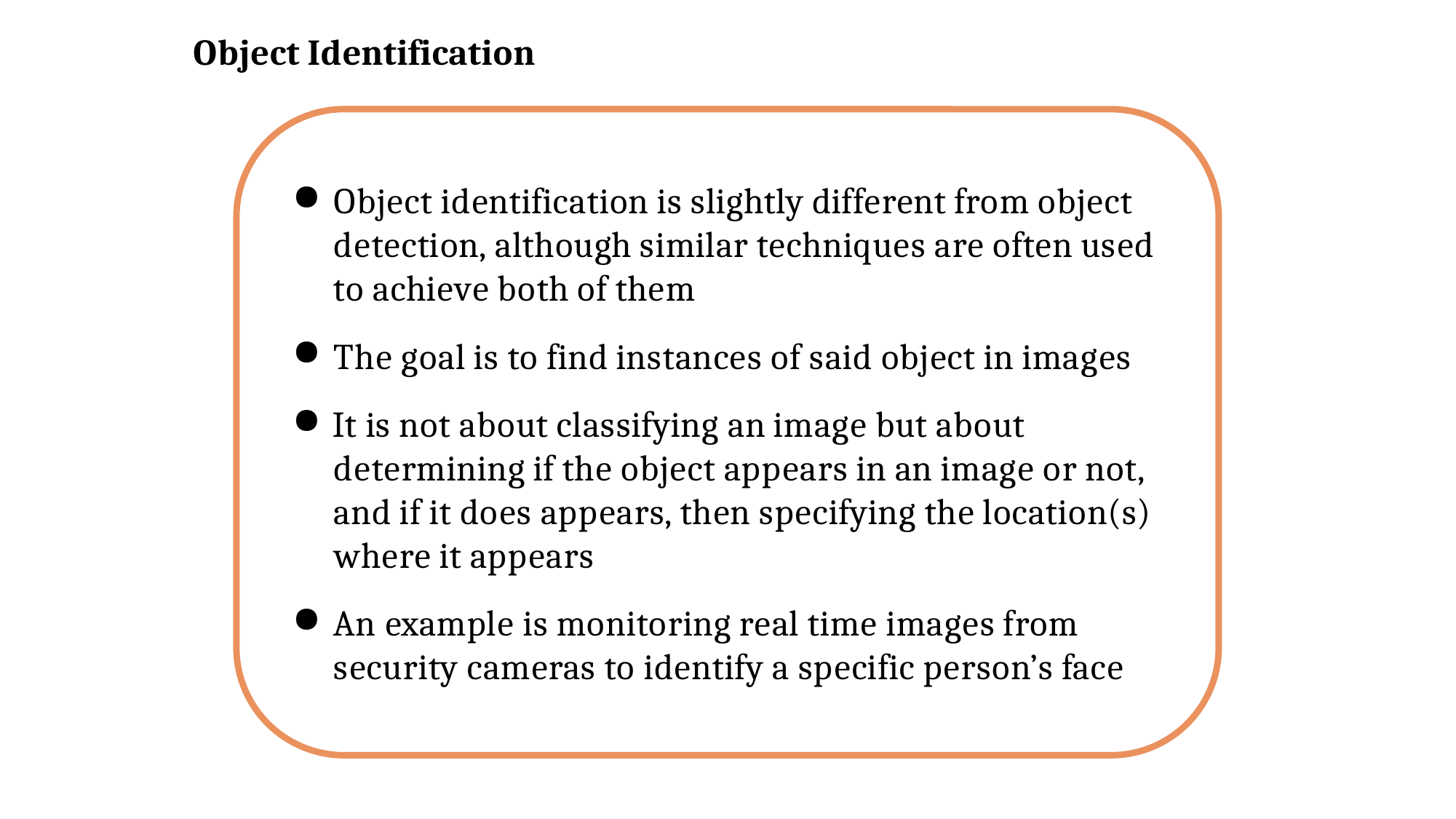

Object Identification
Object identification is slightly different from object detection, although similar techniques are often used to achieve both of them
The goal is to find instances of said object in images
It is not about classifying an image but about determining if the object appears in an image or not, and if it does appears, then specifying the location(s) where it appears
An example is monitoring real time images from security cameras to identify a specific person’s face